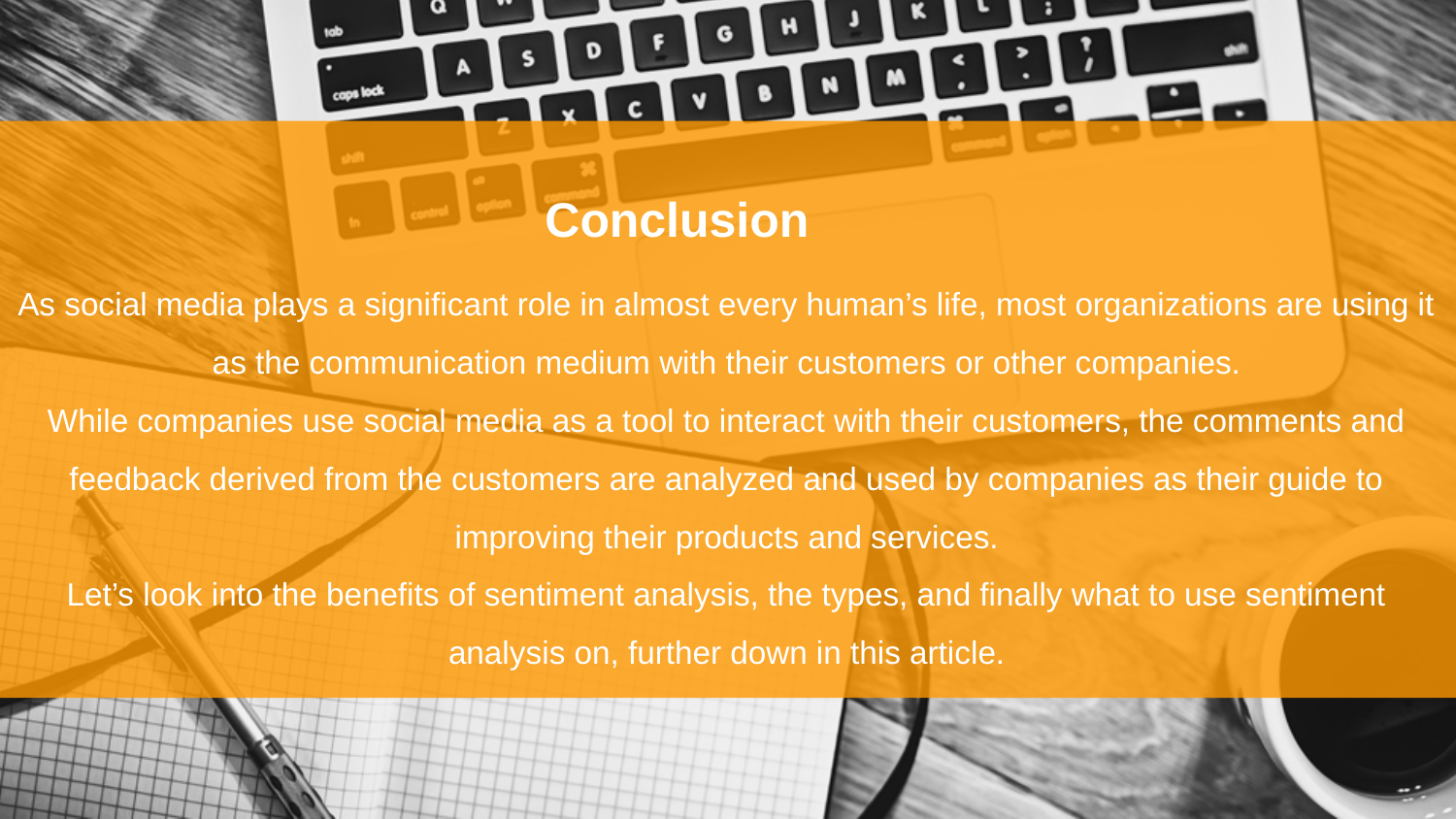

As social media plays a significant role in almost every human’s life, most organizations are using it as the communication medium with their customers or other companies.
While companies use social media as a tool to interact with their customers, the comments and feedback derived from the customers are analyzed and used by companies as their guide to improving their products and services.
Let’s look into the benefits of sentiment analysis, the types, and finally what to use sentiment analysis on, further down in this article.

Conclusion